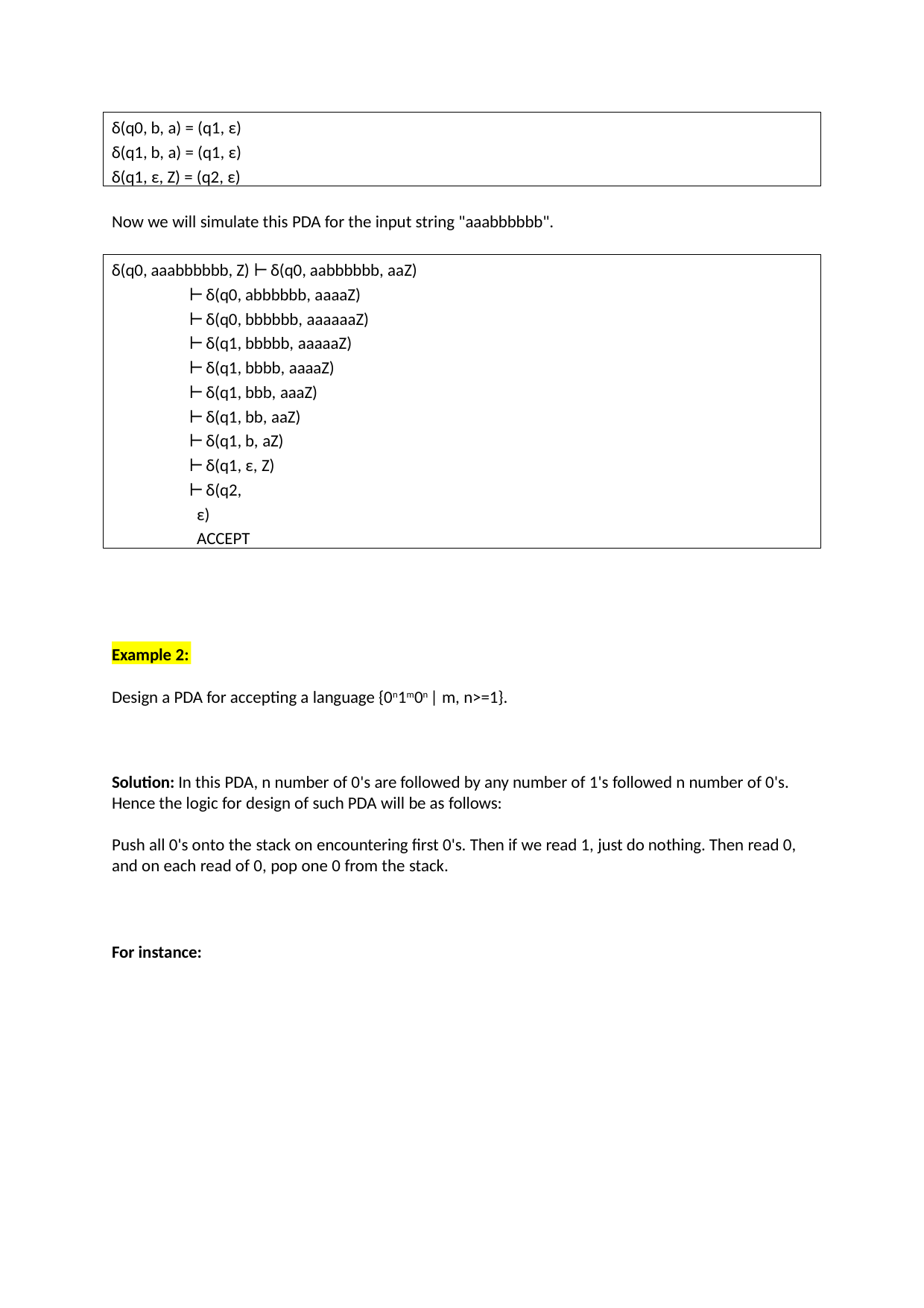

δ(q0, b, a) = (q1, ε)
δ(q1, b, a) = (q1, ε)
δ(q1, ε, Z) = (q2, ε)
Now we will simulate this PDA for the input string "aaabbbbbb".
δ(q0, aaabbbbbb, Z) ⊢ δ(q0, aabbbbbb, aaZ)
⊢ δ(q0, abbbbbb, aaaaZ)
⊢ δ(q0, bbbbbb, aaaaaaZ)
⊢ δ(q1, bbbbb, aaaaaZ)
⊢ δ(q1, bbbb, aaaaZ)
⊢ δ(q1, bbb, aaaZ)
⊢ δ(q1, bb, aaZ)
⊢ δ(q1, b, aZ)
⊢ δ(q1, ε, Z)
⊢ δ(q2, ε)  ACCEPT
Example 2:
Design a PDA for accepting a language {0n1m0n | m, n>=1}.
Solution: In this PDA, n number of 0's are followed by any number of 1's followed n number of 0's.  Hence the logic for design of such PDA will be as follows:

Push all 0's onto the stack on encountering first 0's. Then if we read 1, just do nothing. Then read 0,  and on each read of 0, pop one 0 from the stack.
For instance: